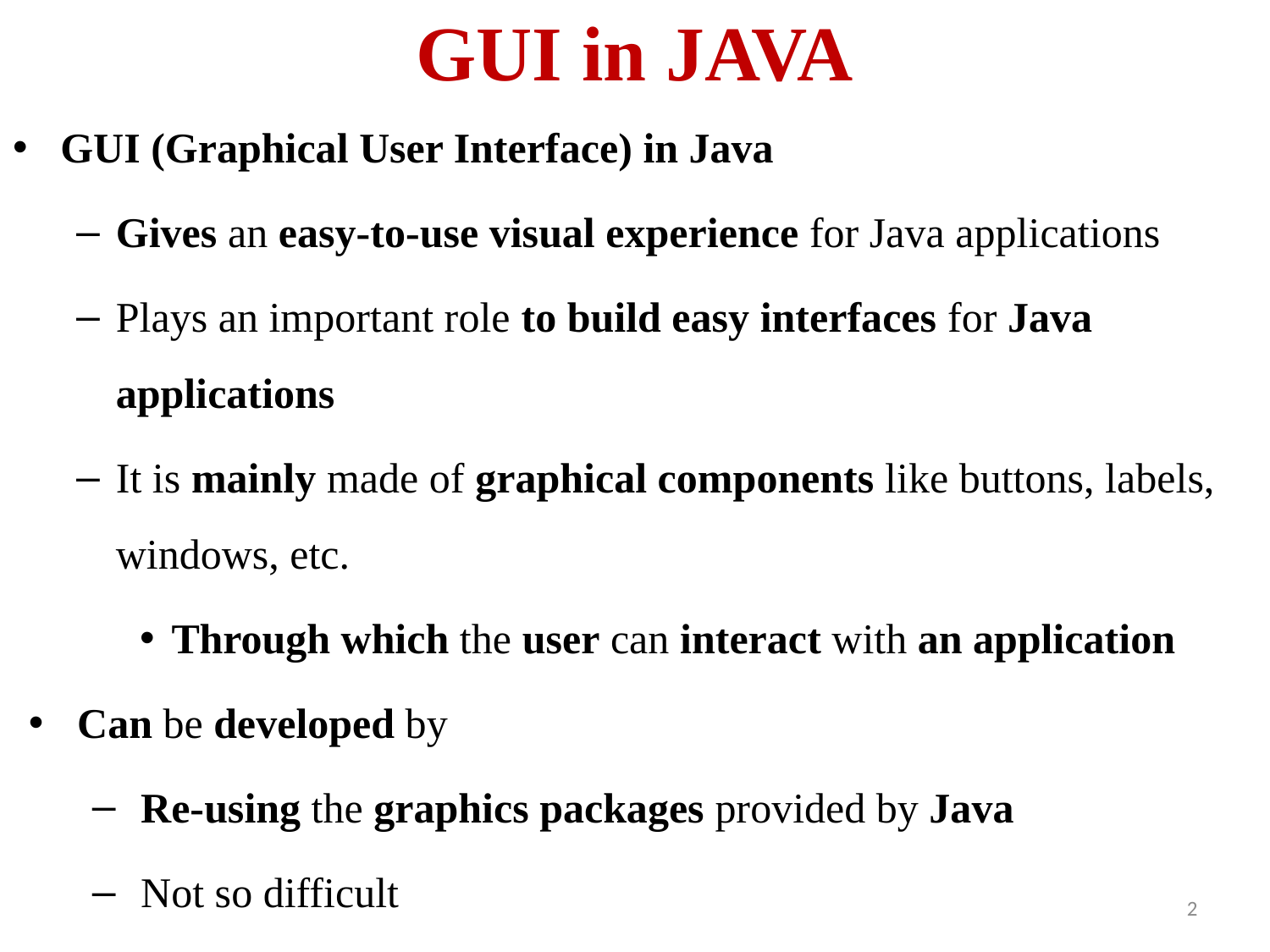

# GUI in JAVA
GUI (Graphical User Interface) in Java
Gives an easy-to-use visual experience for Java applications
Plays an important role to build easy interfaces for Java applications
It is mainly made of graphical components like buttons, labels, windows, etc.
Through which the user can interact with an application
Can be developed by
Re-using the graphics packages provided by Java
Not so difficult

2